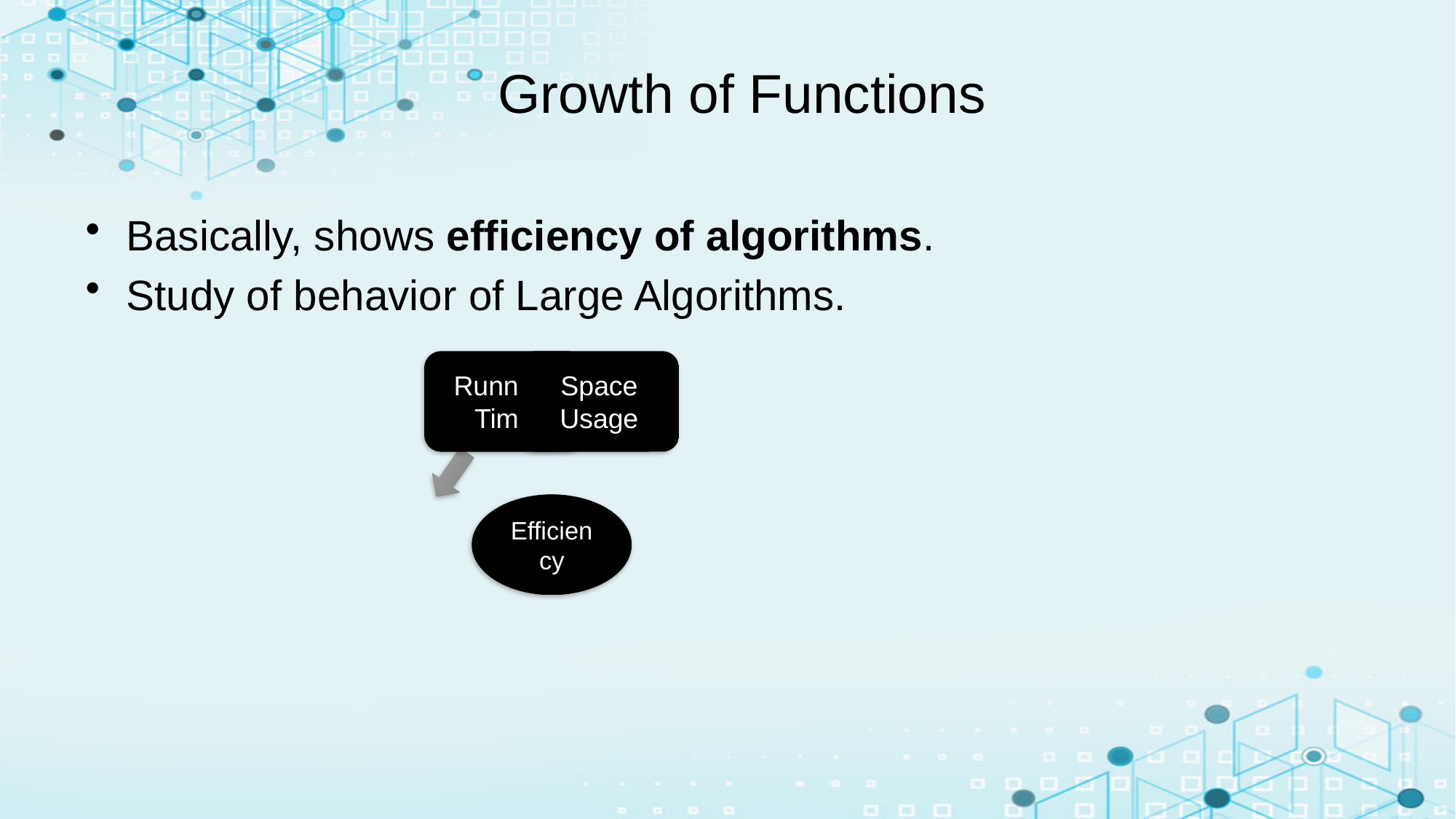

# Growth of Functions
Basically, shows efficiency of algorithms.
Study of behavior of Large Algorithms.

Efficiency